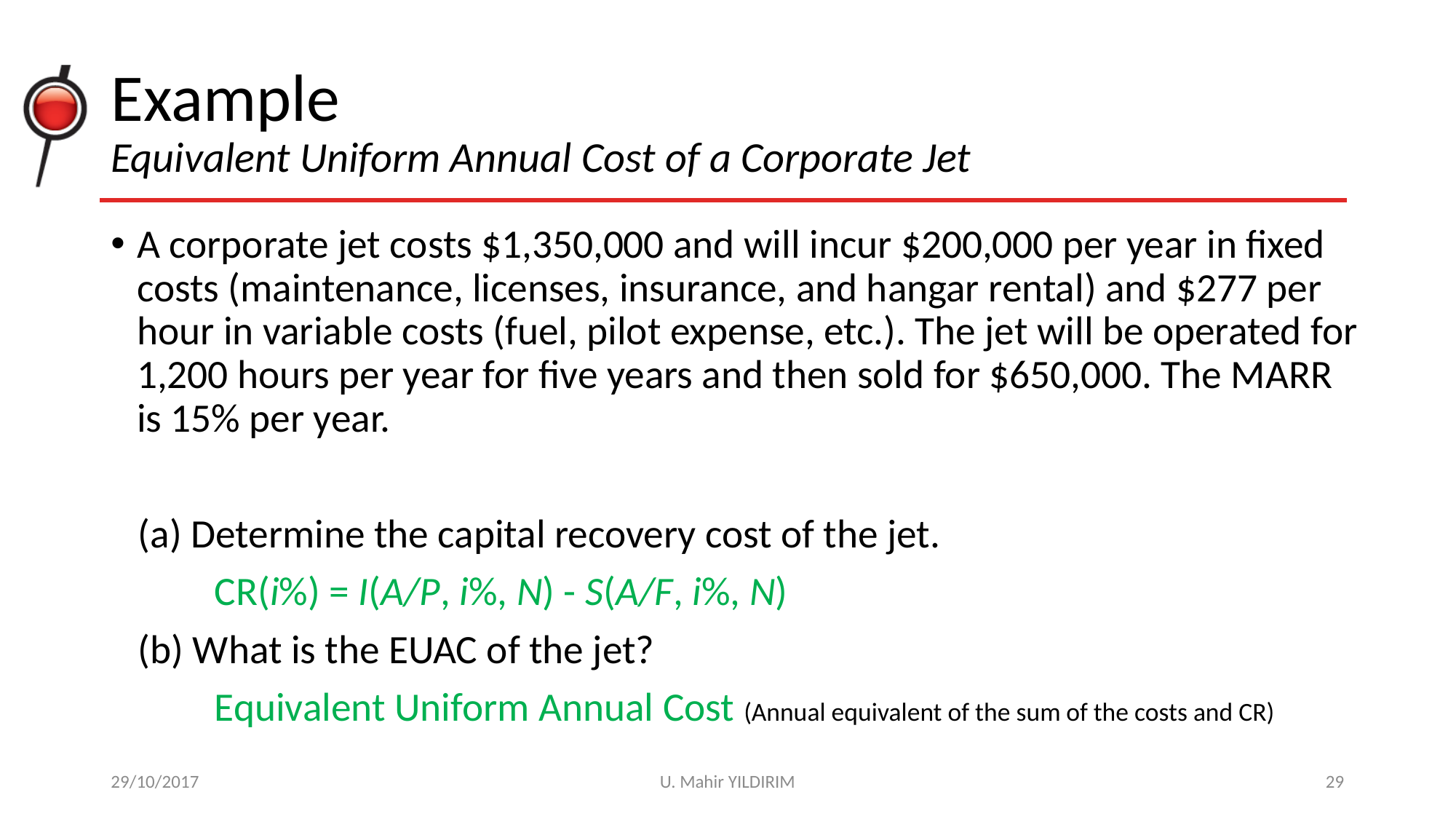

# Example Equivalent Uniform Annual Cost of a Corporate Jet
A corporate jet costs $1,350,000 and will incur $200,000 per year in fixed costs (maintenance, licenses, insurance, and hangar rental) and $277 per hour in variable costs (fuel, pilot expense, etc.). The jet will be operated for 1,200 hours per year for five years and then sold for $650,000. The MARR is 15% per year.

   (a) Determine the capital recovery cost of the jet.
	CR(i%) = I(A/P, i%, N) - S(A/F, i%, N)
   (b) What is the EUAC of the jet?
	Equivalent Uniform Annual Cost (Annual equivalent of the sum of the costs and CR)
29/10/2017
U. Mahir YILDIRIM
29